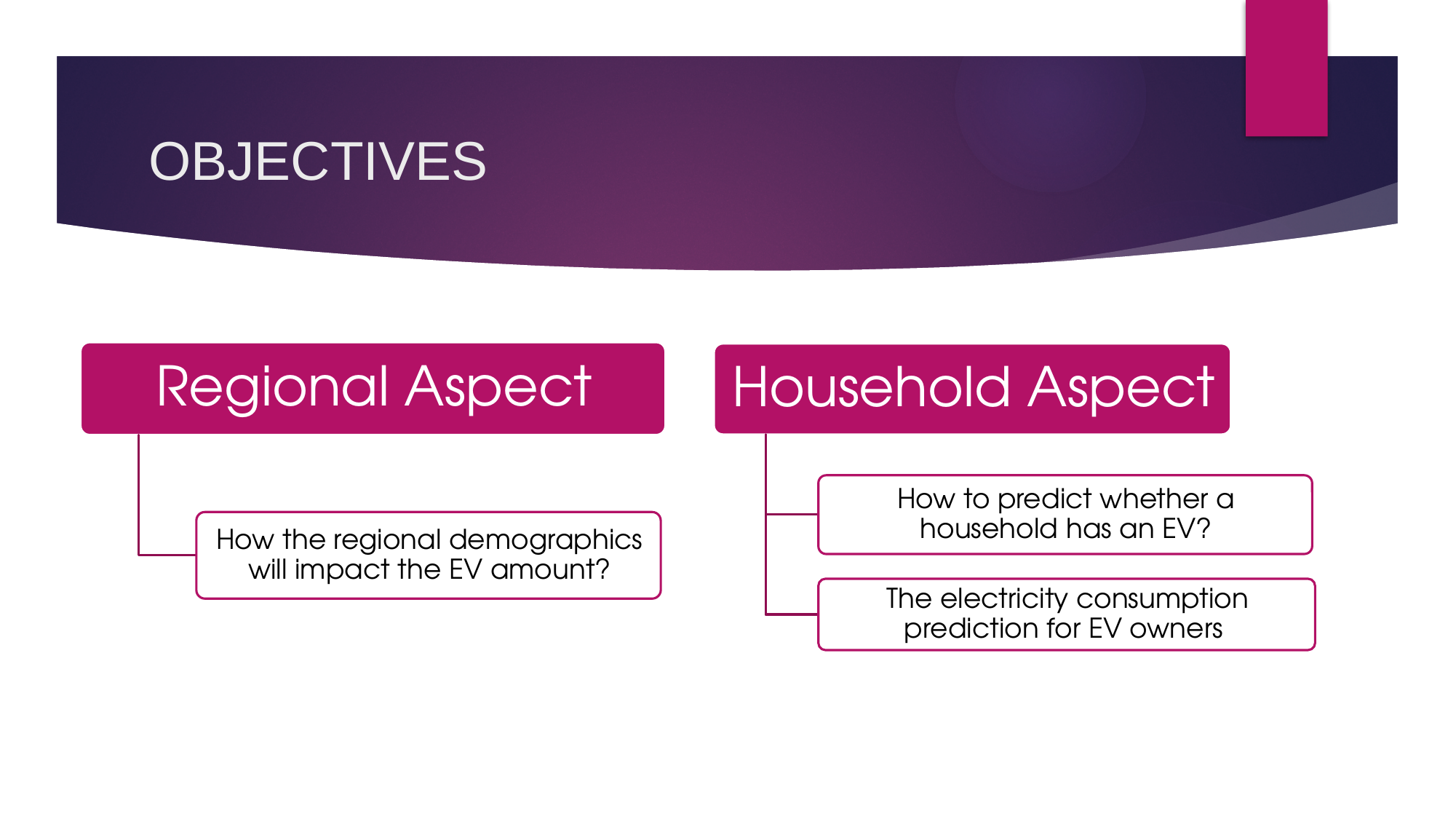

# OBJECTIVES
Regional Aspect
How the regional demographics will impact the EV amount?
Household Aspect
How to predict whether a household has an EV?
The electricity consumption prediction for EV owners